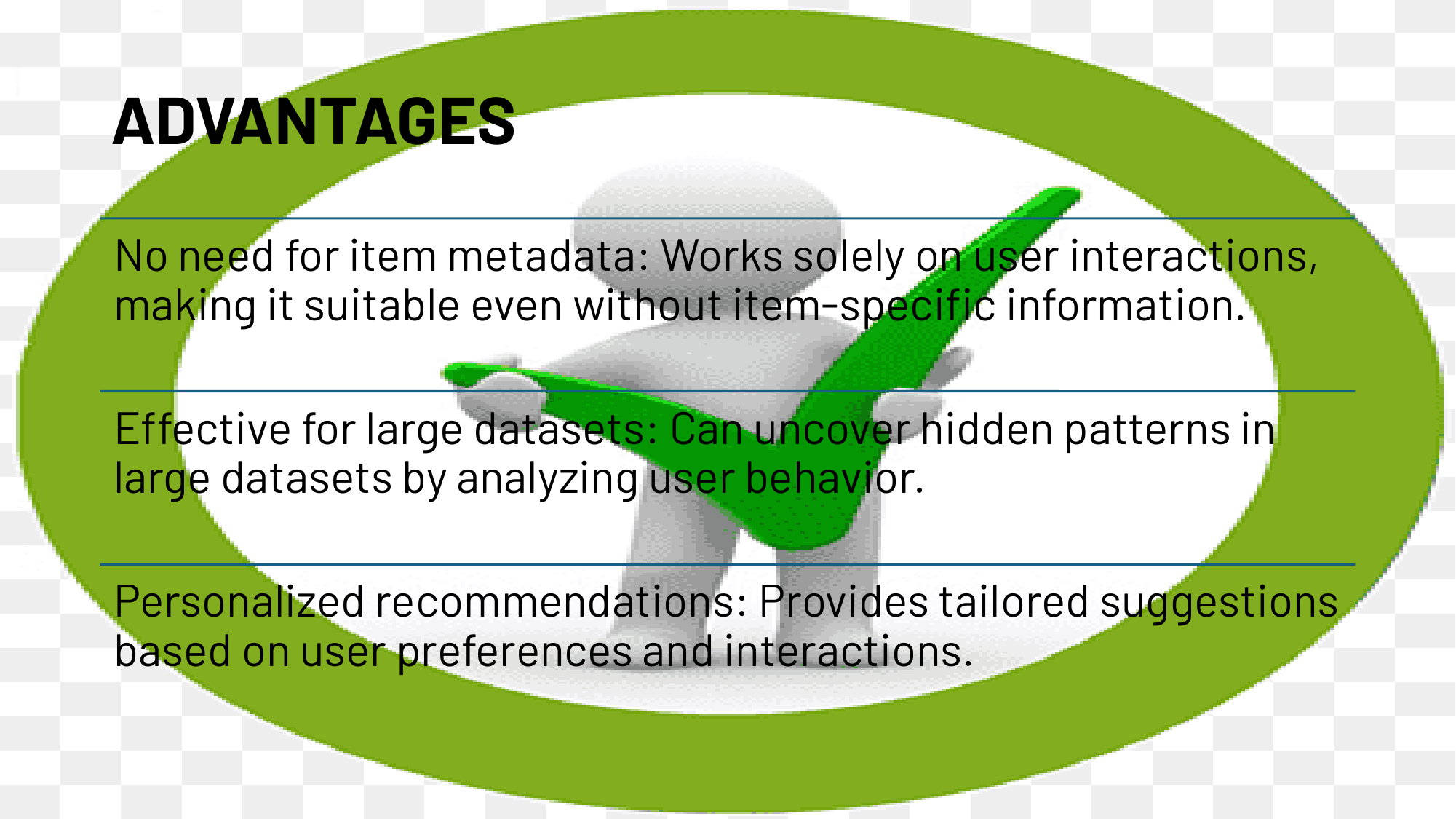

# ADVANTAGES
No need for item metadata: Works solely on user interactions, making it suitable even without item-specific information.​
Effective for large datasets: Can uncover hidden patterns in large datasets by analyzing user behavior.​
Personalized recommendations: Provides tailored suggestions based on user preferences and interactions.